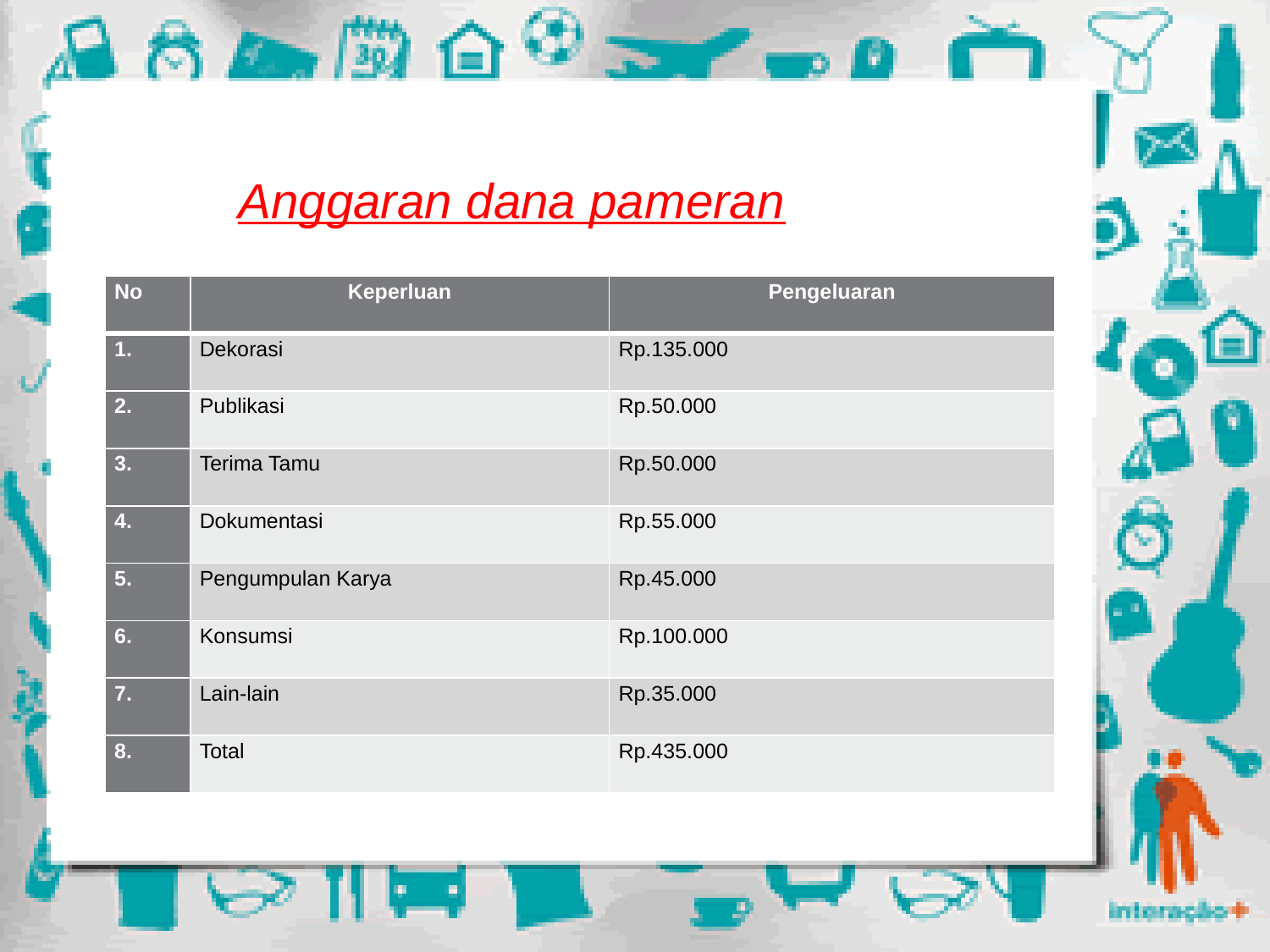

Anggaran dana pameran
| No | Keperluan | Pengeluaran |
| --- | --- | --- |
| 1. | Dekorasi | Rp.135.000 |
| 2. | Publikasi | Rp.50.000 |
| 3. | Terima Tamu | Rp.50.000 |
| 4. | Dokumentasi | Rp.55.000 |
| 5. | Pengumpulan Karya | Rp.45.000 |
| 6. | Konsumsi | Rp.100.000 |
| 7. | Lain-lain | Rp.35.000 |
| 8. | Total | Rp.435.000 |